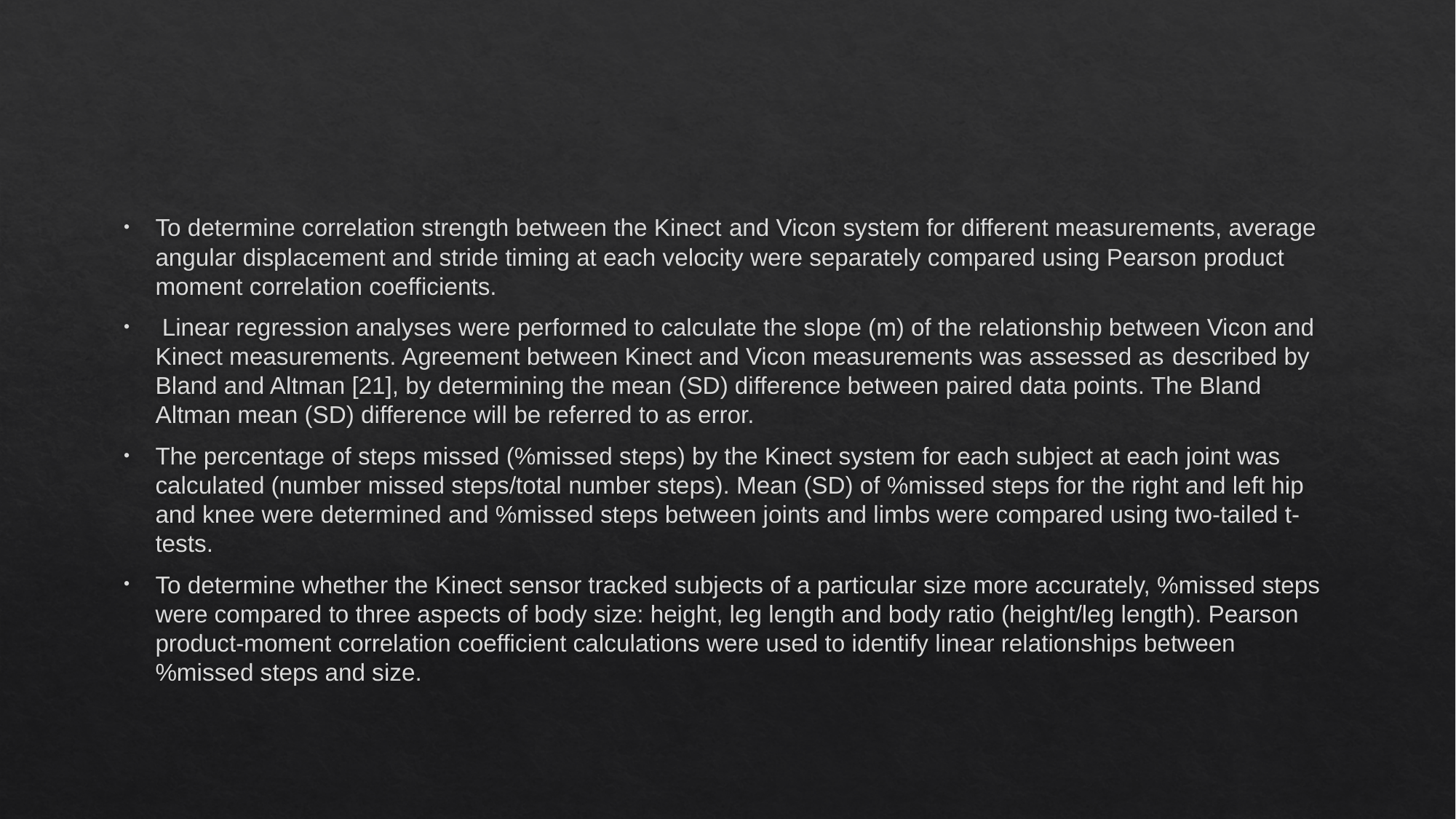

#
To determine correlation strength between the Kinect and Vicon system for different measurements, average angular displacement and stride timing at each velocity were separately compared using Pearson product moment correlation coefficients.
 Linear regression analyses were performed to calculate the slope (m) of the relationship between Vicon and Kinect measurements. Agreement between Kinect and Vicon measurements was assessed as described by Bland and Altman [21], by determining the mean (SD) difference between paired data points. The Bland Altman mean (SD) difference will be referred to as error.
The percentage of steps missed (%missed steps) by the Kinect system for each subject at each joint was calculated (number missed steps/total number steps). Mean (SD) of %missed steps for the right and left hip and knee were determined and %missed steps between joints and limbs were compared using two-tailed t-tests.
To determine whether the Kinect sensor tracked subjects of a particular size more accurately, %missed steps were compared to three aspects of body size: height, leg length and body ratio (height/leg length). Pearson product-moment correlation coefficient calculations were used to identify linear relationships between %missed steps and size.